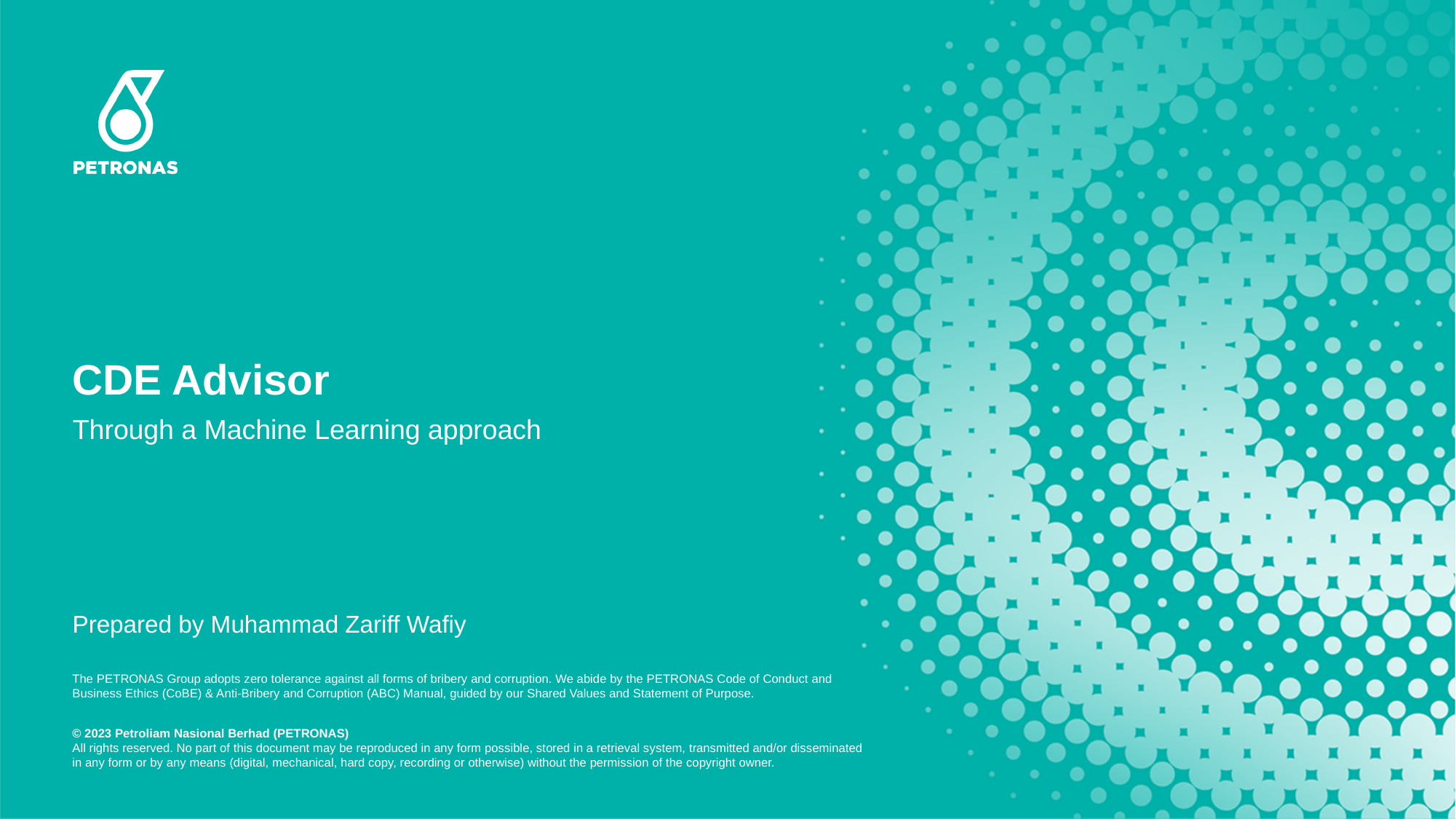

# CDE Advisor
Through a Machine Learning approach
Prepared by Muhammad Zariff Wafiy